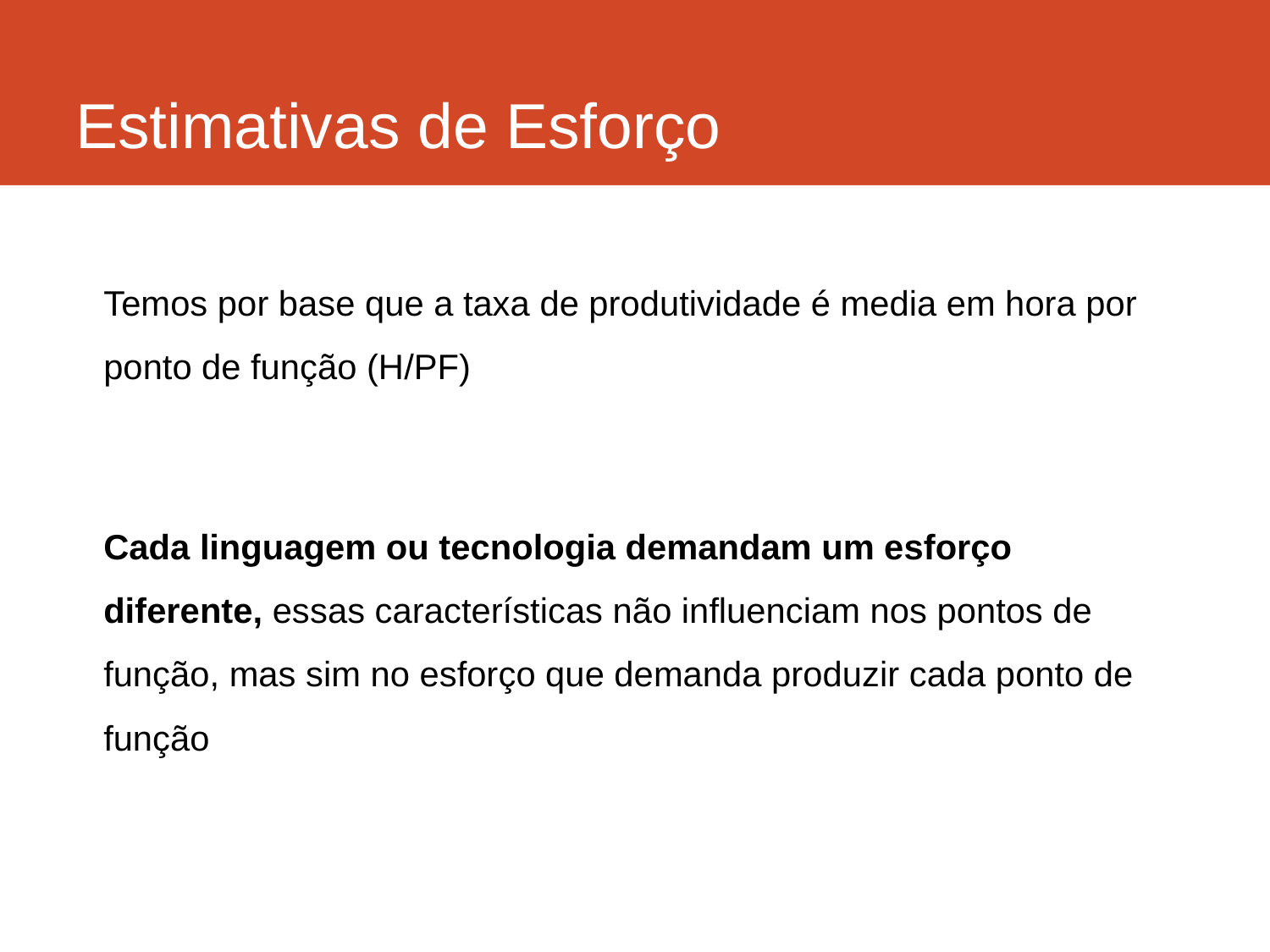

# Estimativas de Esforço
Temos por base que a taxa de produtividade é media em hora por ponto de função (H/PF)

Cada linguagem ou tecnologia demandam um esforço diferente, essas características não influenciam nos pontos de função, mas sim no esforço que demanda produzir cada ponto de função